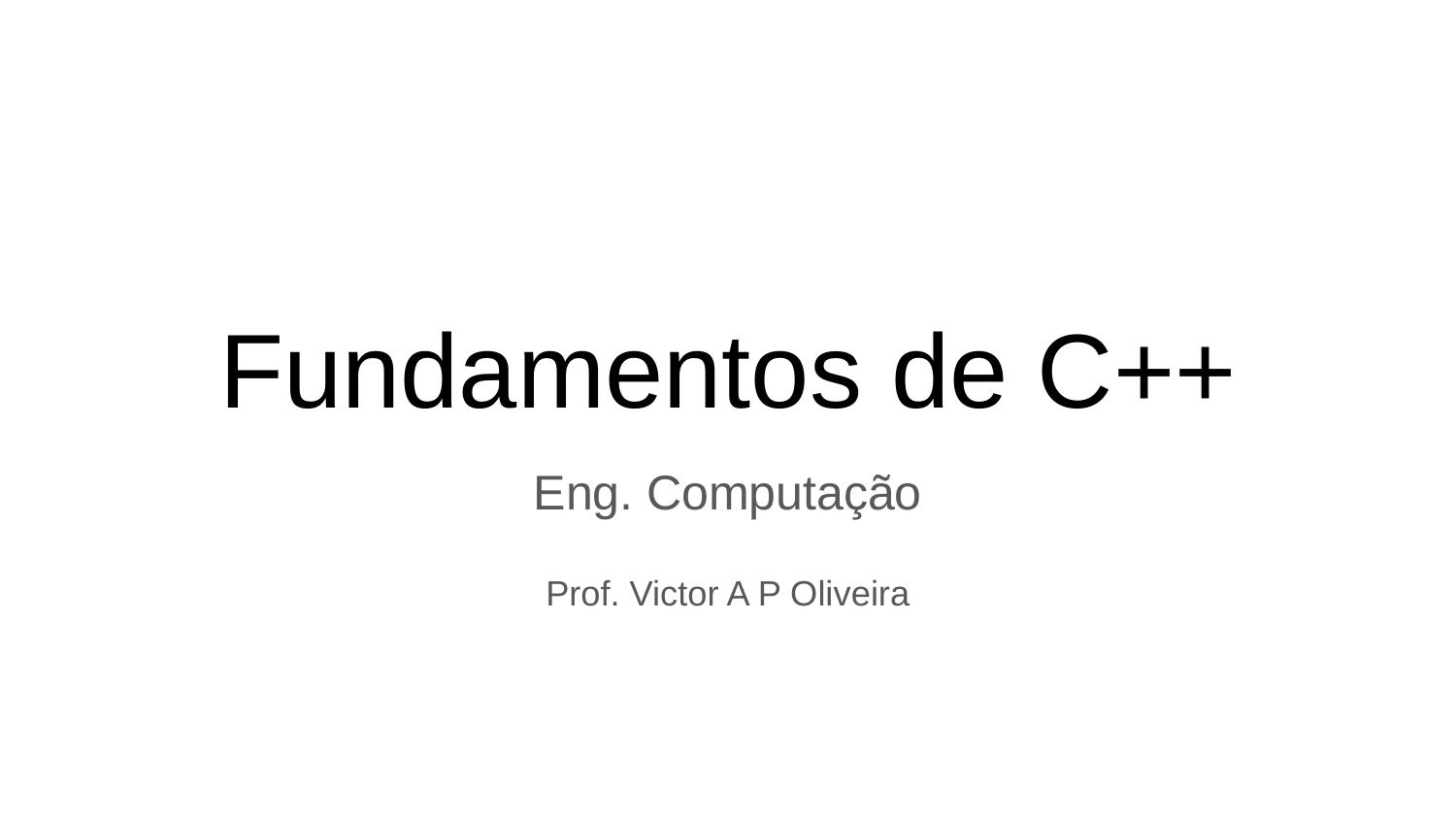

# Fundamentos de C++
Eng. Computação

Prof. Victor A P Oliveira